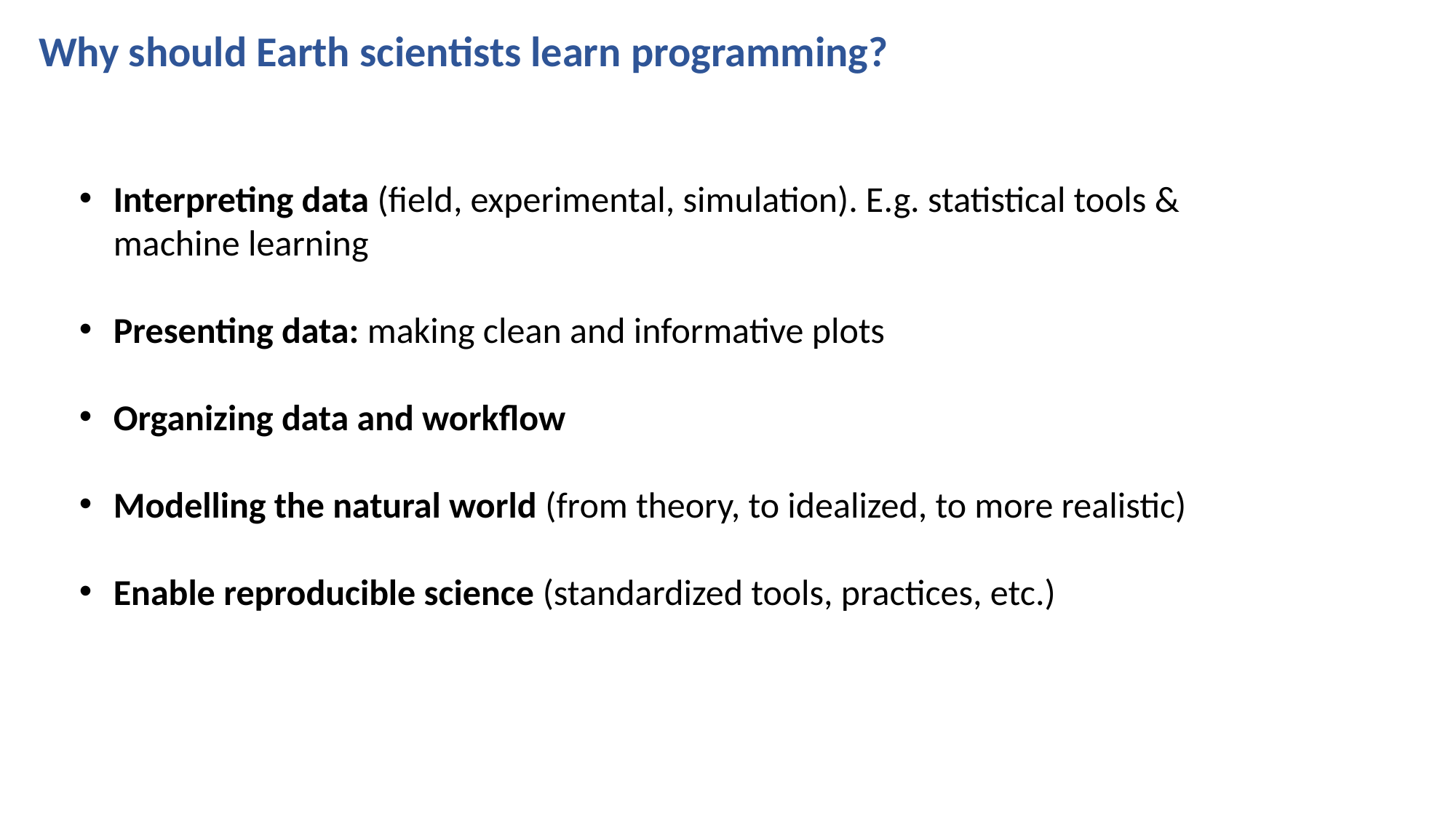

Why should Earth scientists learn programming?
Interpreting data (field, experimental, simulation). E.g. statistical tools & machine learning

Presenting data: making clean and informative plots

Organizing data and workflow

Modelling the natural world (from theory, to idealized, to more realistic)

Enable reproducible science (standardized tools, practices, etc.)